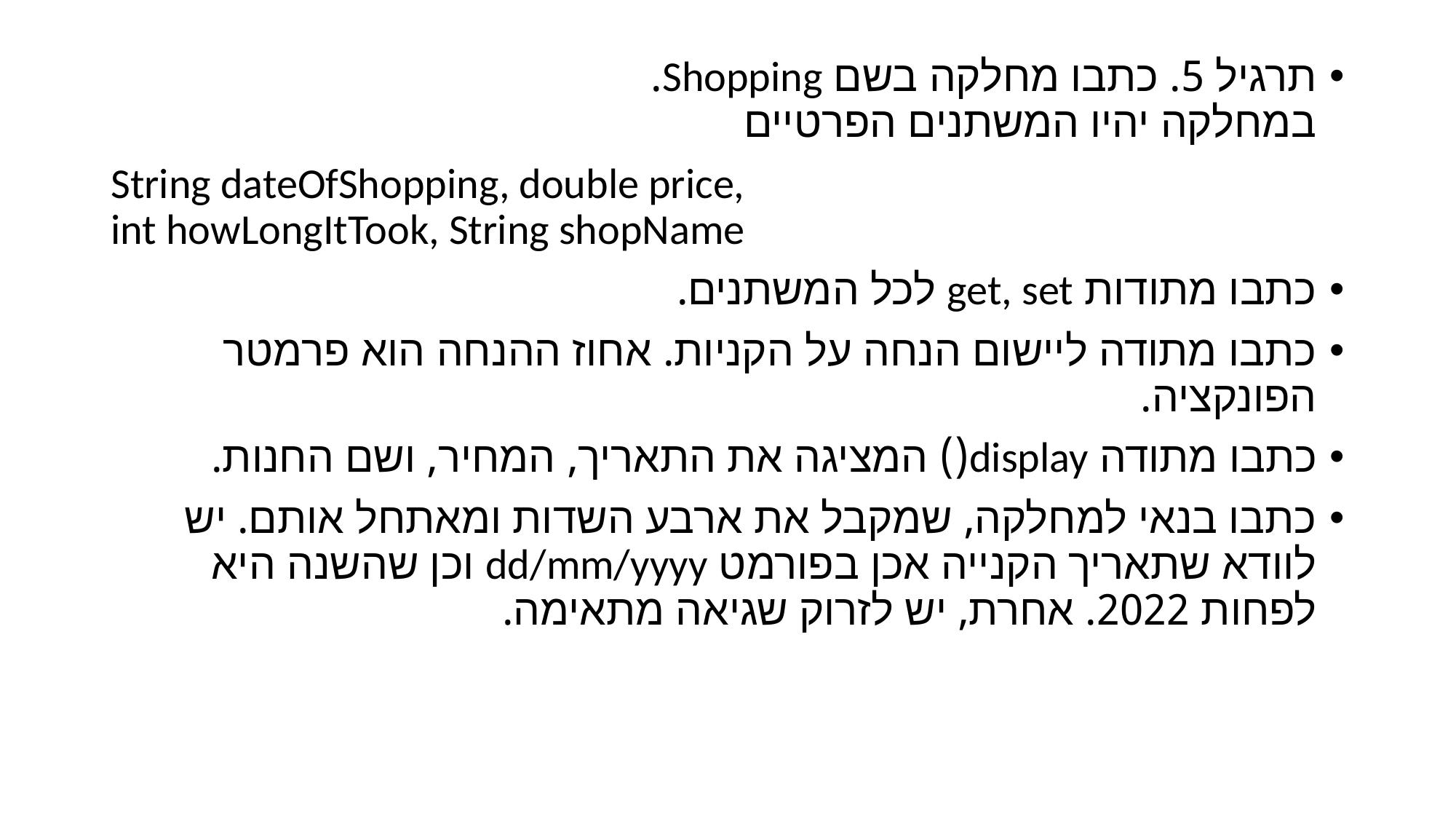

תרגיל 5. כתבו מחלקה בשם Shopping.
במחלקה יהיו המשתנים הפרטיים
String dateOfShopping, double price,
int howLongItTook, String shopName
כתבו מתודות get, set לכל המשתנים.
כתבו מתודה ליישום הנחה על הקניות. אחוז ההנחה הוא פרמטר הפונקציה.
כתבו מתודה display() המציגה את התאריך, המחיר, ושם החנות.
כתבו בנאי למחלקה, שמקבל את ארבע השדות ומאתחל אותם. יש לוודא שתאריך הקנייה אכן בפורמט dd/mm/yyyy וכן שהשנה היא לפחות 2022. אחרת, יש לזרוק שגיאה מתאימה.